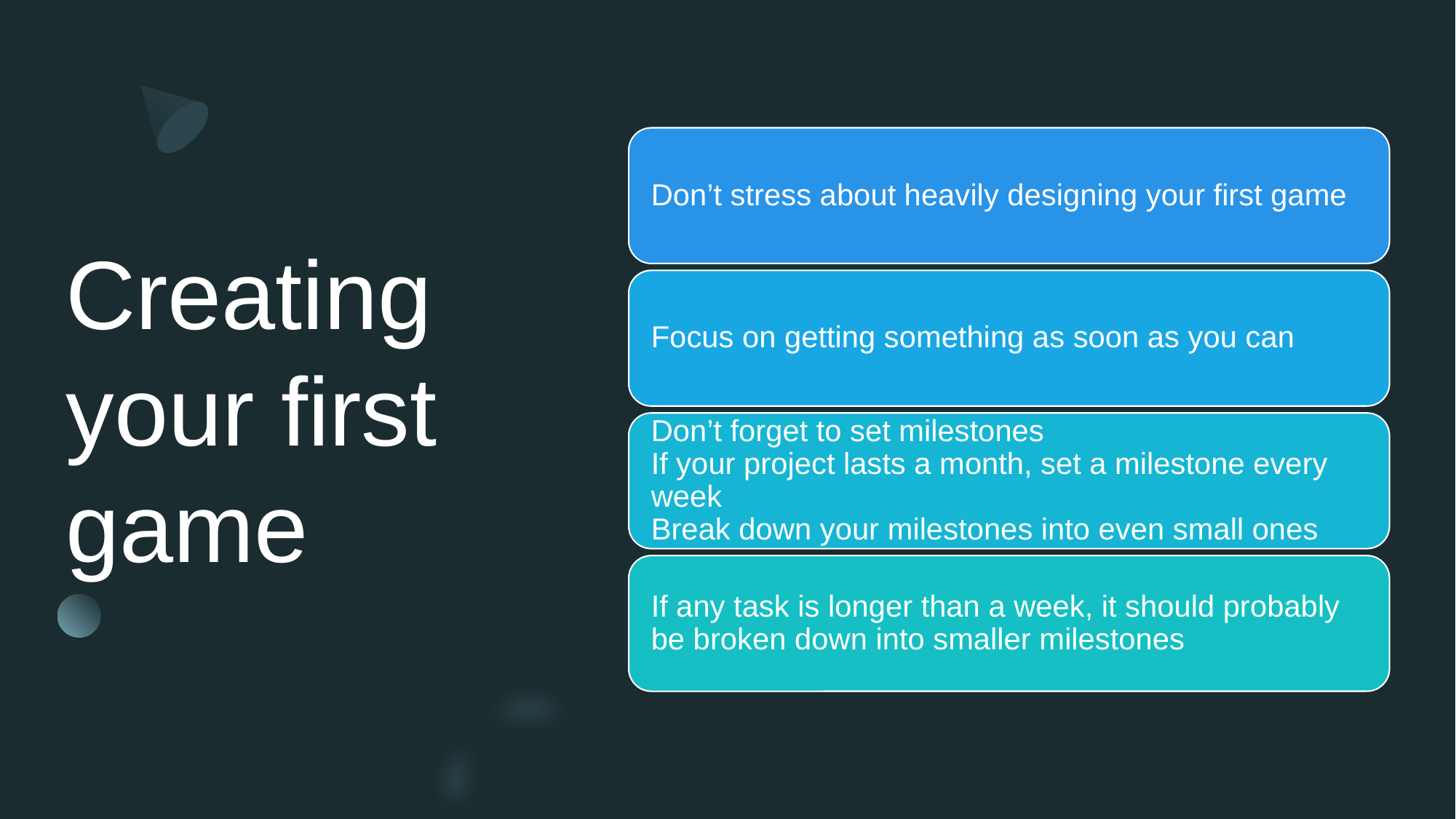

Don’t stress about heavily designing your first game
Focus on getting something as soon as you can
Don’t forget to set milestones
If your project lasts a month, set a milestone every week
Break down your milestones into even small ones
If any task is longer than a week, it should probably be broken down into smaller milestones

# Creating your first game